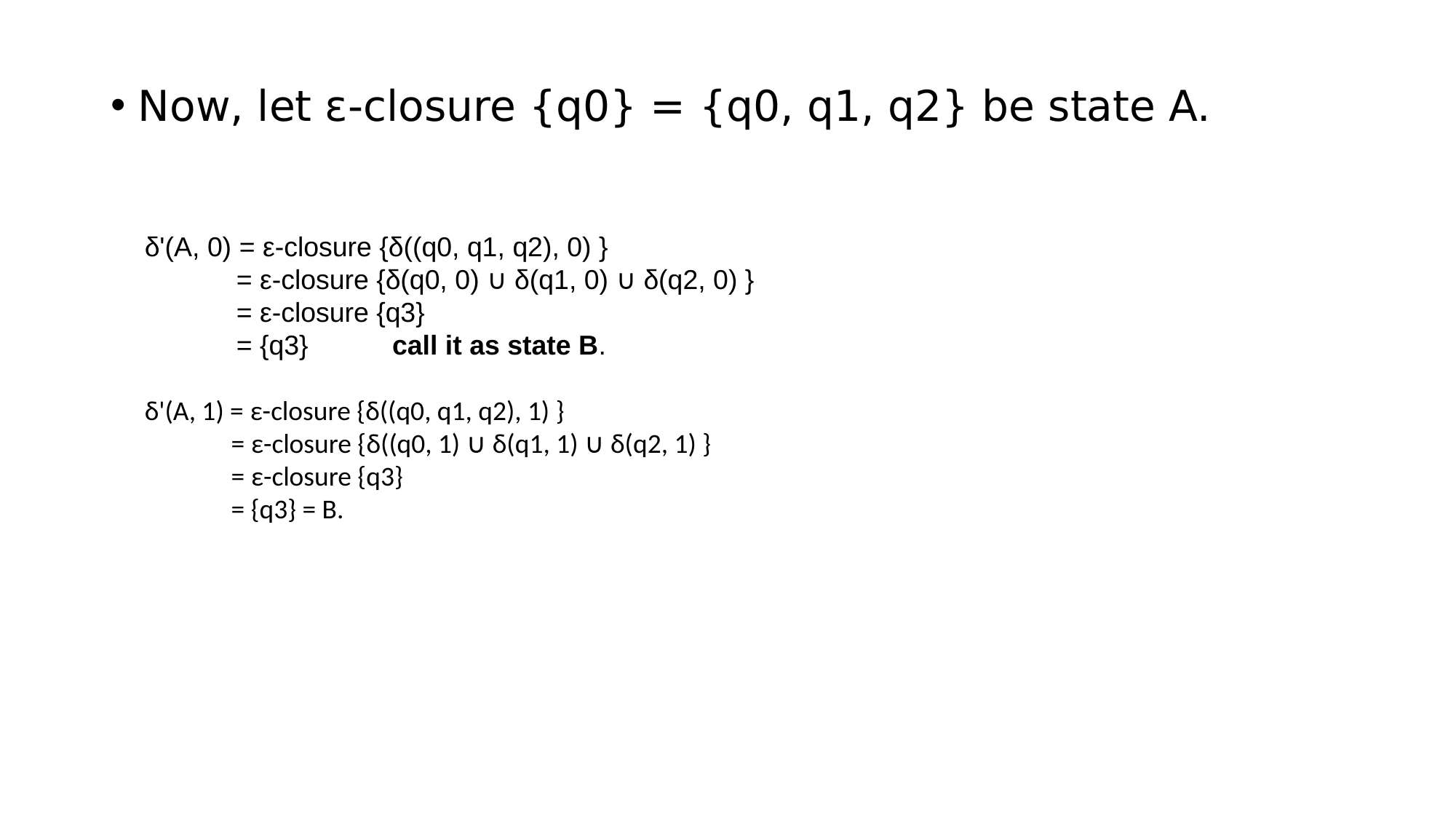

Now, let ε-closure {q0} = {q0, q1, q2} be state A.

δ'(A, 0) = ε-closure {δ((q0, q1, q2), 0) }
            = ε-closure {δ(q0, 0) ∪ δ(q1, 0) ∪ δ(q2, 0) }
            = ε-closure {q3}
            = {q3}           call it as state B.
δ'(A, 1) = ε-closure {δ((q0, q1, q2), 1) }
              = ε-closure {δ((q0, 1) ∪ δ(q1, 1) ∪ δ(q2, 1) }
              = ε-closure {q3}
              = {q3} = B.